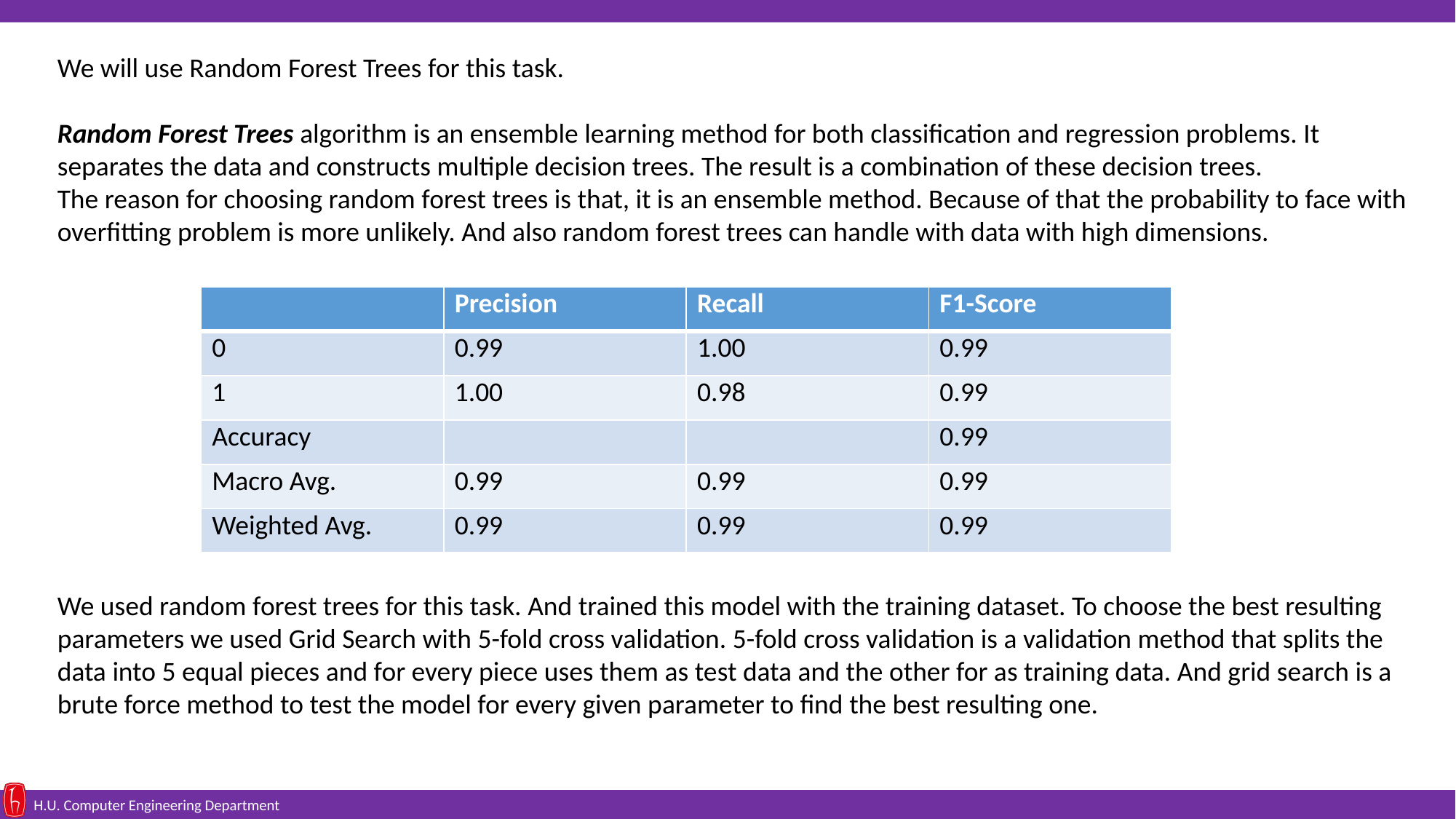

We will use Random Forest Trees for this task.

Random Forest Trees algorithm is an ensemble learning method for both classification and regression problems. It separates the data and constructs multiple decision trees. The result is a combination of these decision trees.
The reason for choosing random forest trees is that, it is an ensemble method. Because of that the probability to face with overfitting problem is more unlikely. And also random forest trees can handle with data with high dimensions.

|  | Precision | Recall | F1-Score |
| --- | --- | --- | --- |
| 0 | 0.99 | 1.00 | 0.99 |
| 1 | 1.00 | 0.98 | 0.99 |
| Accuracy |  |  | 0.99 |
| Macro Avg. | 0.99 | 0.99 | 0.99 |
| Weighted Avg. | 0.99 | 0.99 | 0.99 |
We used random forest trees for this task. And trained this model with the training dataset. To choose the best resulting parameters we used Grid Search with 5-fold cross validation. 5-fold cross validation is a validation method that splits the data into 5 equal pieces and for every piece uses them as test data and the other for as training data. And grid search is a brute force method to test the model for every given parameter to find the best resulting one.